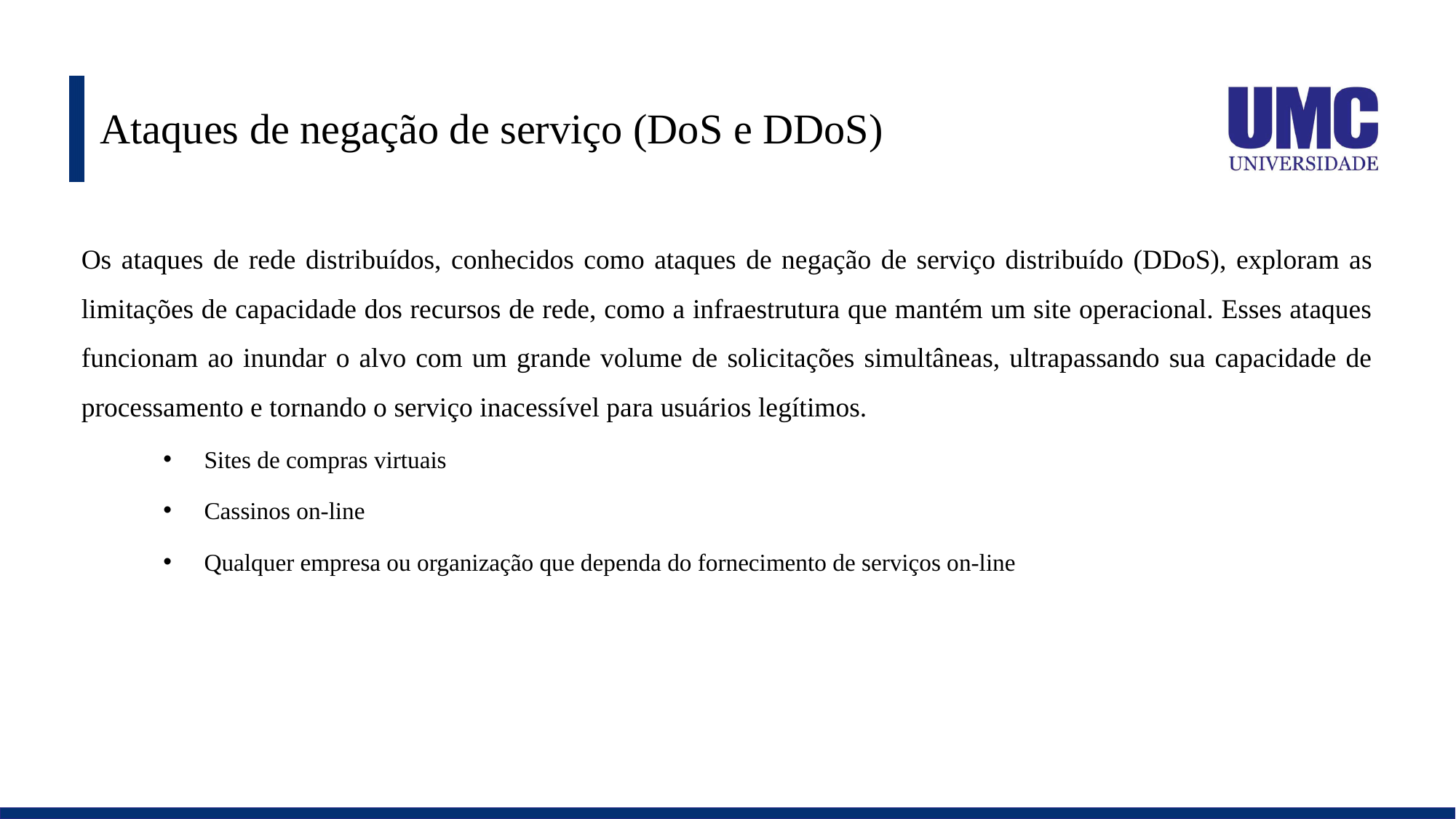

# Ataques de negação de serviço (DoS e DDoS)
Os ataques de rede distribuídos, conhecidos como ataques de negação de serviço distribuído (DDoS), exploram as limitações de capacidade dos recursos de rede, como a infraestrutura que mantém um site operacional. Esses ataques funcionam ao inundar o alvo com um grande volume de solicitações simultâneas, ultrapassando sua capacidade de processamento e tornando o serviço inacessível para usuários legítimos.
Sites de compras virtuais
Cassinos on-line
Qualquer empresa ou organização que dependa do fornecimento de serviços on-line